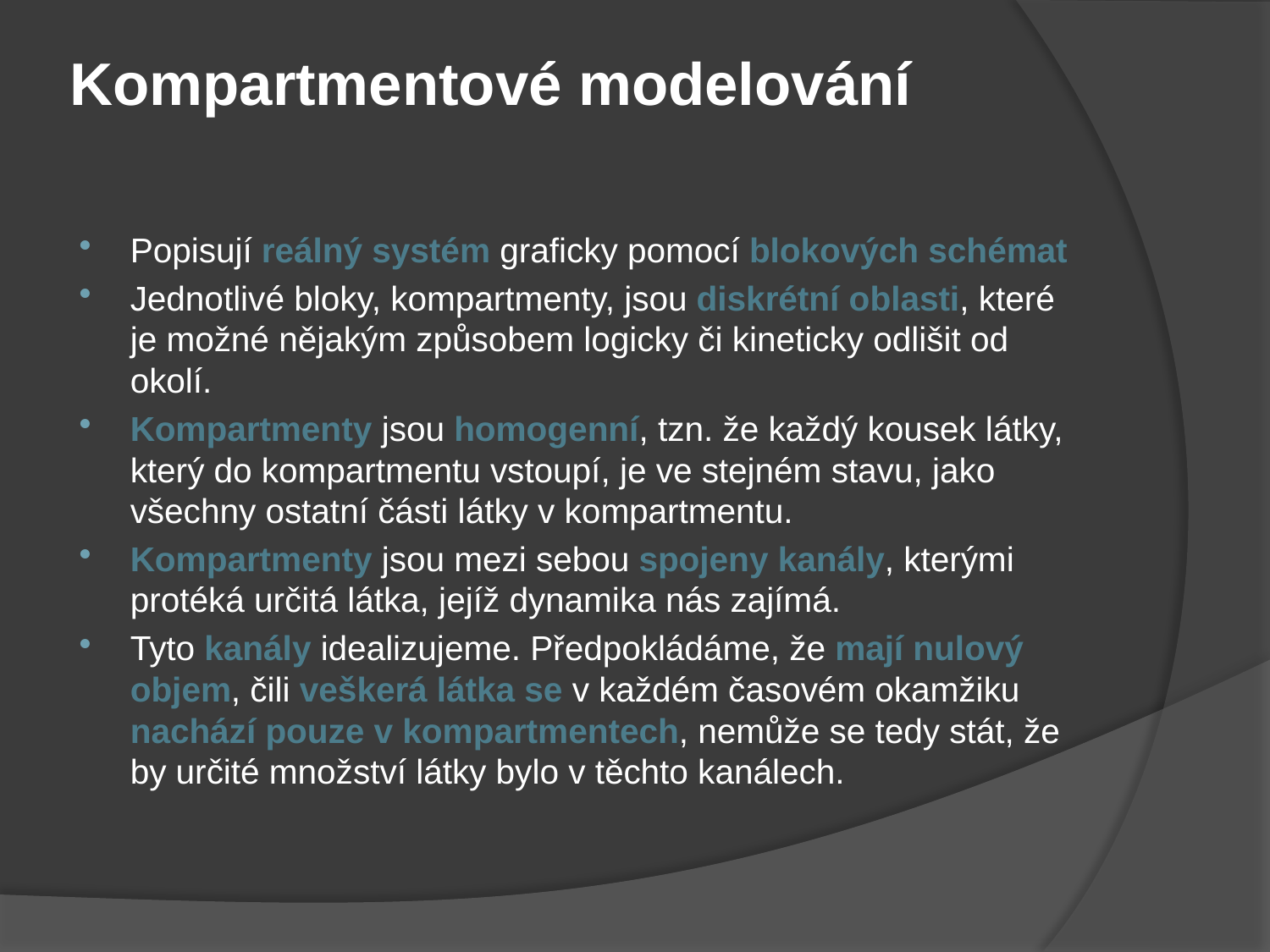

# Kompartmentové modelování
Popisují reálný systém graficky pomocí blokových schémat
Jednotlivé bloky, kompartmenty, jsou diskrétní oblasti, které je možné nějakým způsobem logicky či kineticky odlišit od okolí.
Kompartmenty jsou homogenní, tzn. že každý kousek látky, který do kompartmentu vstoupí, je ve stejném stavu, jako všechny ostatní části látky v kompartmentu.
Kompartmenty jsou mezi sebou spojeny kanály, kterými protéká určitá látka, jejíž dynamika nás zajímá.
Tyto kanály idealizujeme. Předpokládáme, že mají nulový objem, čili veškerá látka se v každém časovém okamžiku nachází pouze v kompartmentech, nemůže se tedy stát, že by určité množství látky bylo v těchto kanálech.